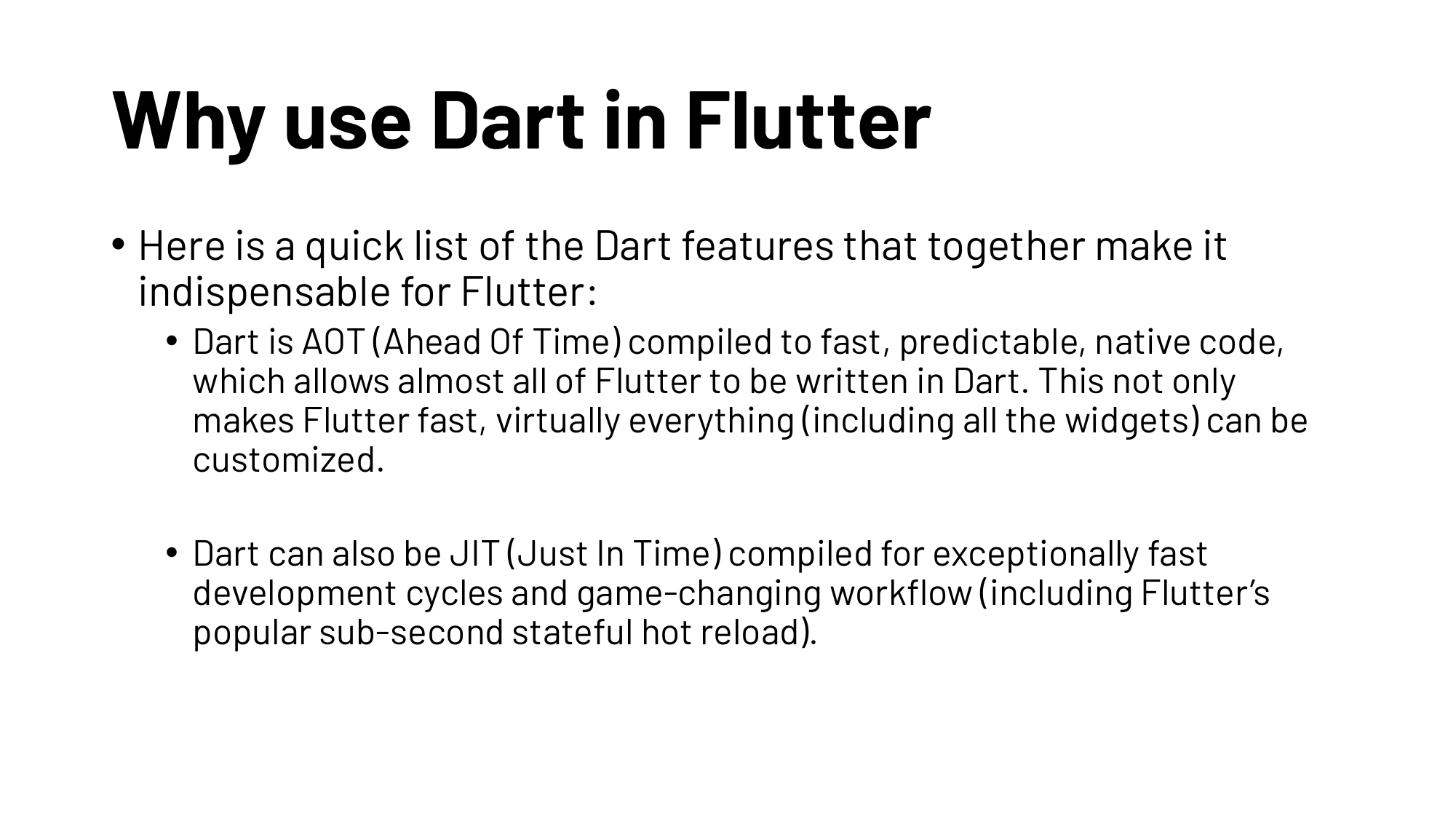

# Why use Dart in Flutter
Here is a quick list of the Dart features that together make it indispensable for Flutter:
Dart is AOT (Ahead Of Time) compiled to fast, predictable, native code, which allows almost all of Flutter to be written in Dart. This not only makes Flutter fast, virtually everything (including all the widgets) can be customized.

Dart can also be JIT (Just In Time) compiled for exceptionally fast development cycles and game-changing workflow (including Flutter’s popular sub-second stateful hot reload).